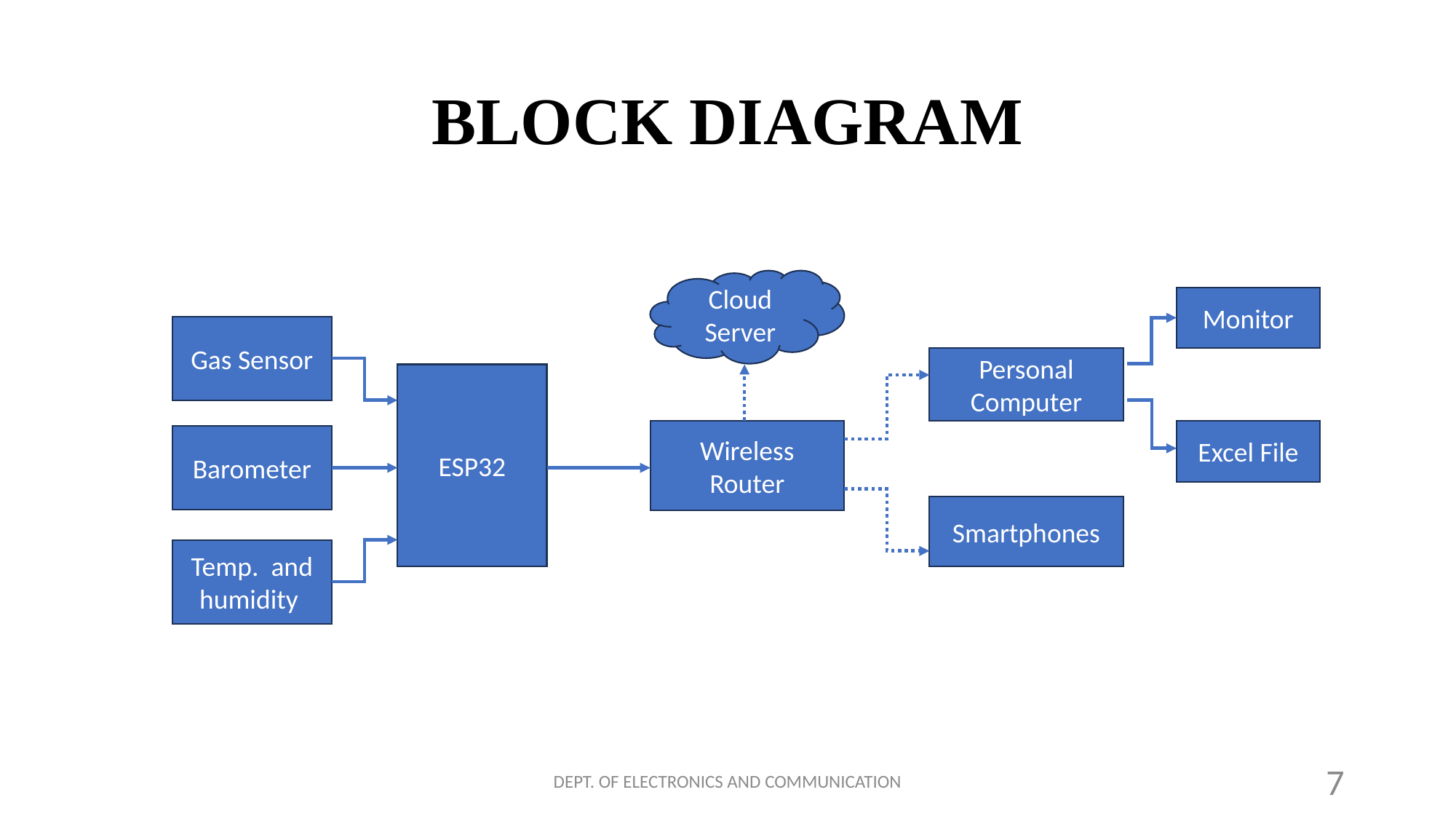

# BLOCK DIAGRAM
Cloud Server
Monitor
Gas Sensor
Personal Computer
ESP32
Wireless Router
Excel File
Barometer
Smartphones
Temp.  and humidity
DEPT. OF ELECTRONICS AND COMMUNICATION
7